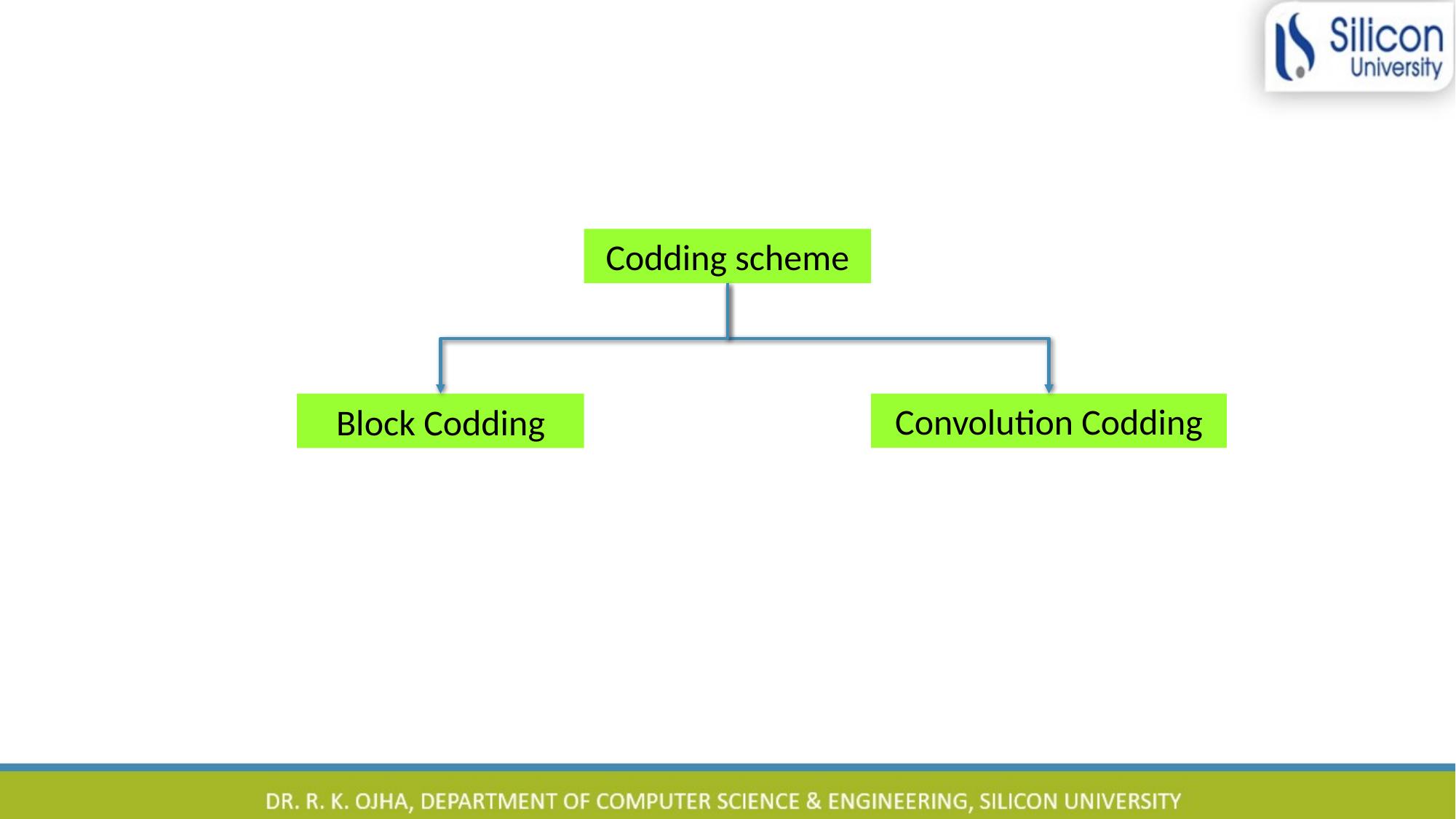

Codding scheme
Convolution Codding
Block Codding
7